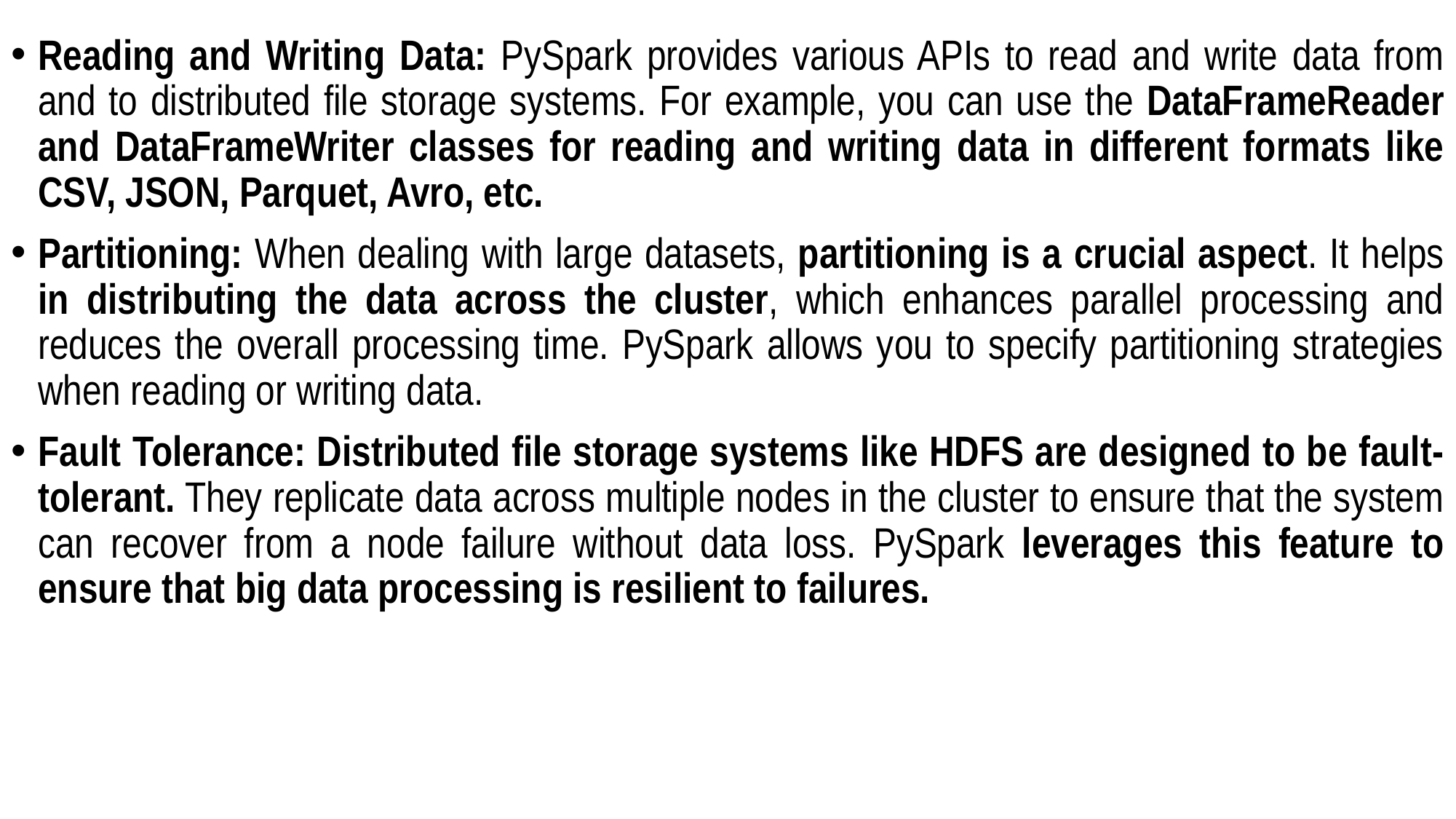

Reading and Writing Data: PySpark provides various APIs to read and write data from and to distributed file storage systems. For example, you can use the DataFrameReader and DataFrameWriter classes for reading and writing data in different formats like CSV, JSON, Parquet, Avro, etc.
Partitioning: When dealing with large datasets, partitioning is a crucial aspect. It helps in distributing the data across the cluster, which enhances parallel processing and reduces the overall processing time. PySpark allows you to specify partitioning strategies when reading or writing data.
Fault Tolerance: Distributed file storage systems like HDFS are designed to be fault-tolerant. They replicate data across multiple nodes in the cluster to ensure that the system can recover from a node failure without data loss. PySpark leverages this feature to ensure that big data processing is resilient to failures.